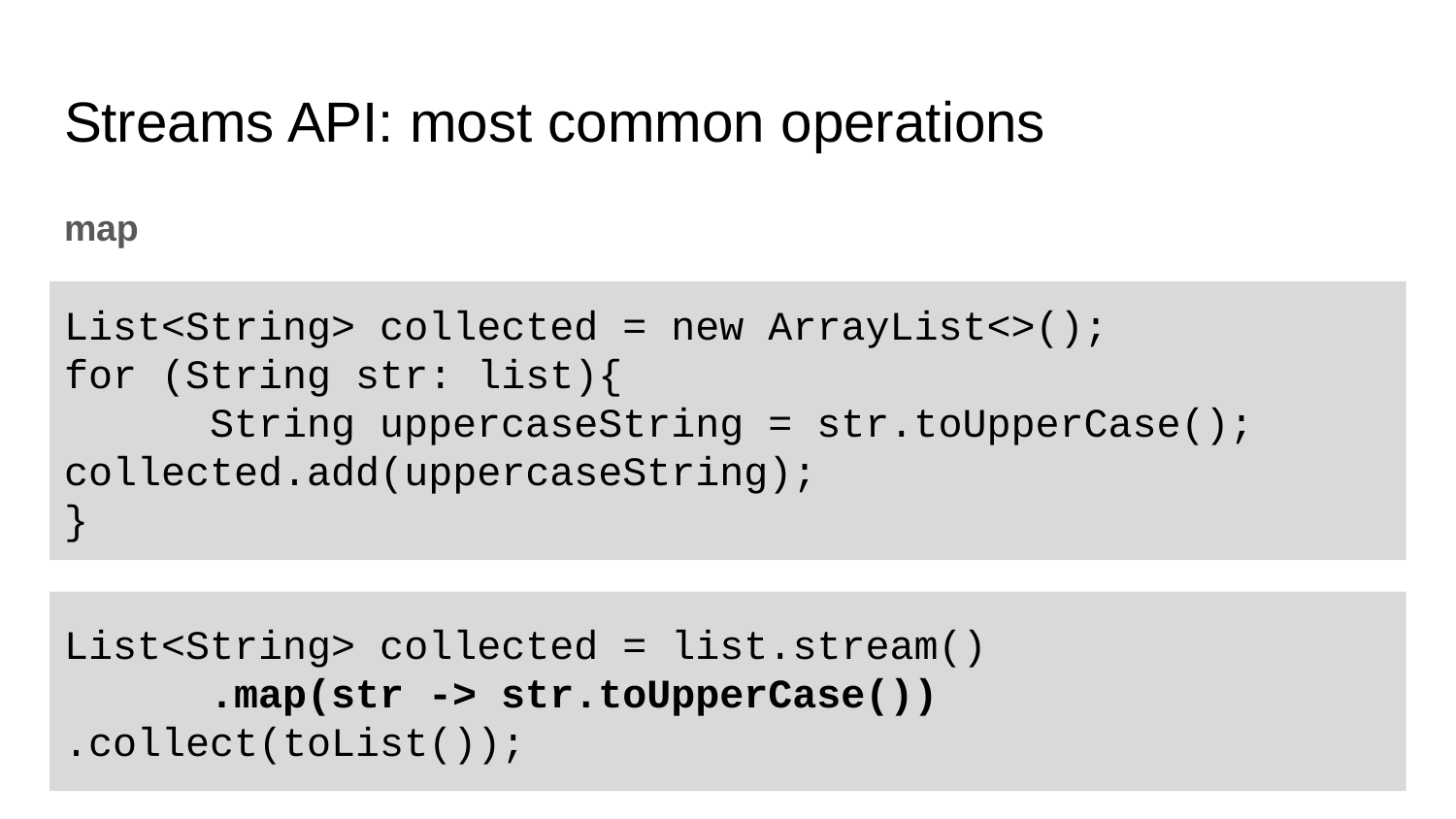

# Streams API: most common operations
map

List<String> collected = new ArrayList<>();
for (String str: list){
	String uppercaseString = str.toUpperCase(); 	collected.add(uppercaseString);
}
List<String> collected = list.stream()
	.map(str -> str.toUpperCase()) 	.collect(toList());